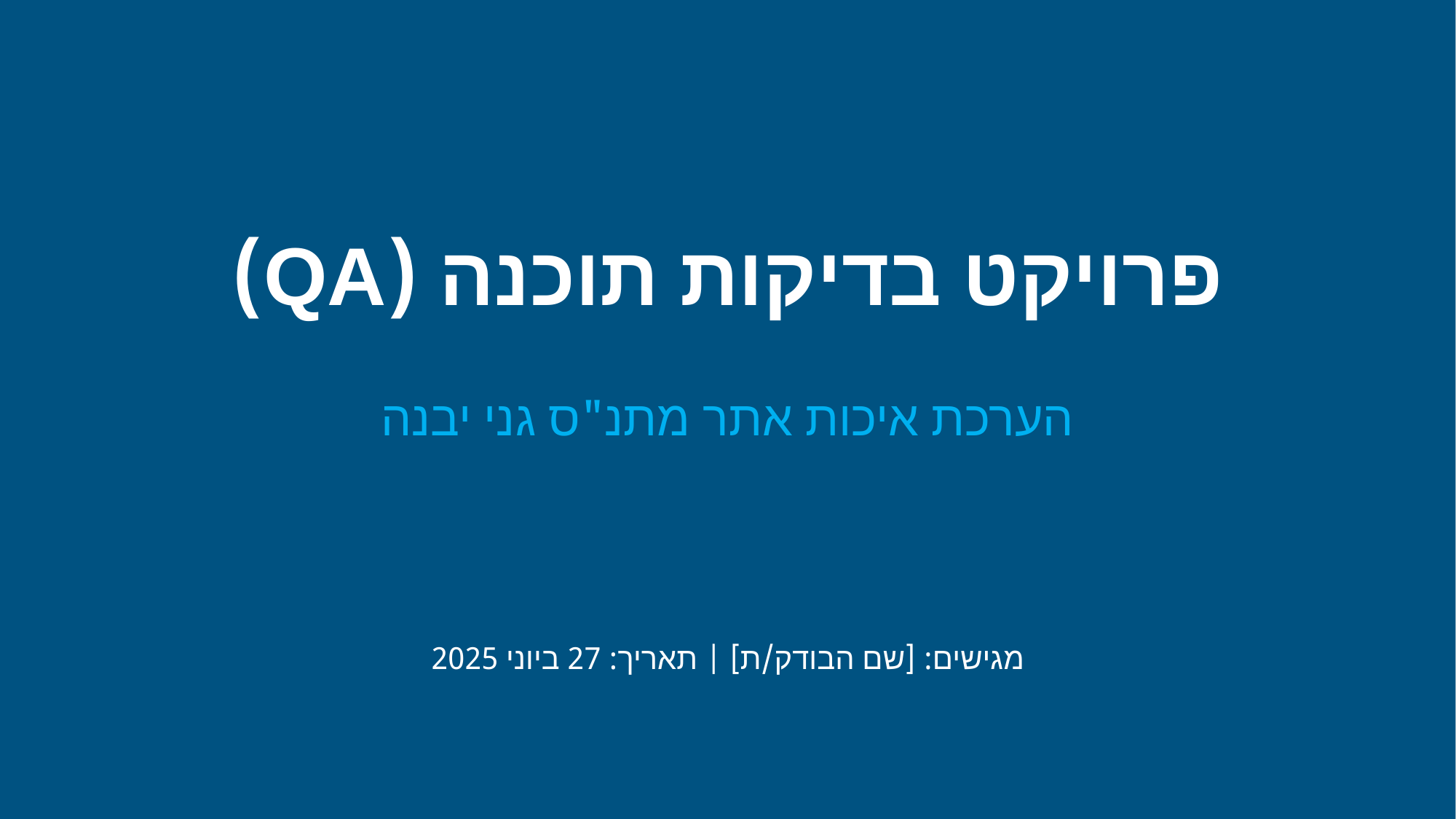

#
פרויקט בדיקות תוכנה (QA)
הערכת איכות אתר מתנ"ס גני יבנה

מגישים: [שם הבודק/ת] | תאריך: 27 ביוני 2025